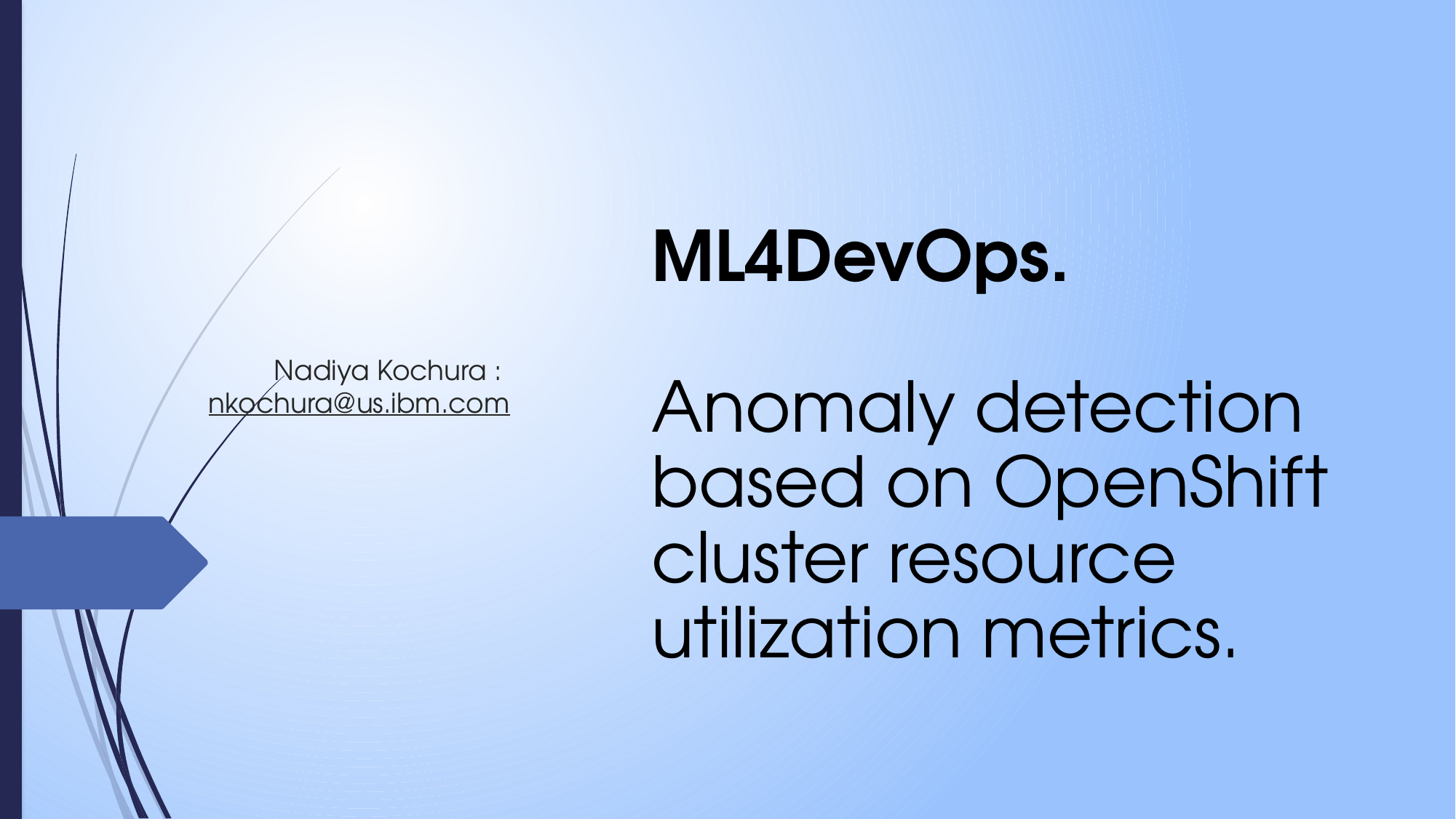

Nadiya Kochura : nkochura@us.ibm.com

# ML4DevOps. Anomaly detection  based on OpenShift cluster resource utilization metrics.